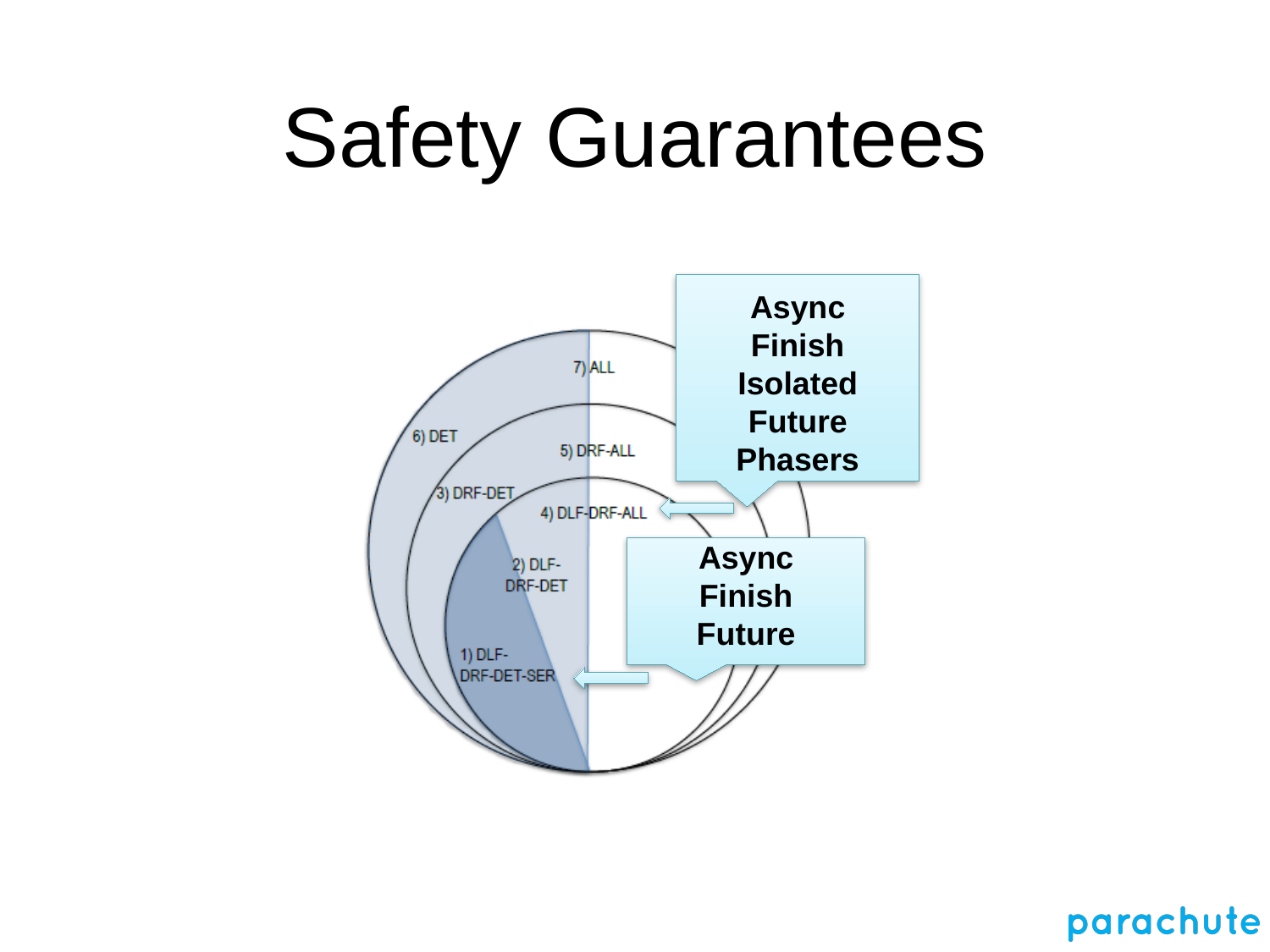

# Safety Guarantees

Async
Finish
Isolated
Future
Phasers

Async
Finish
Future